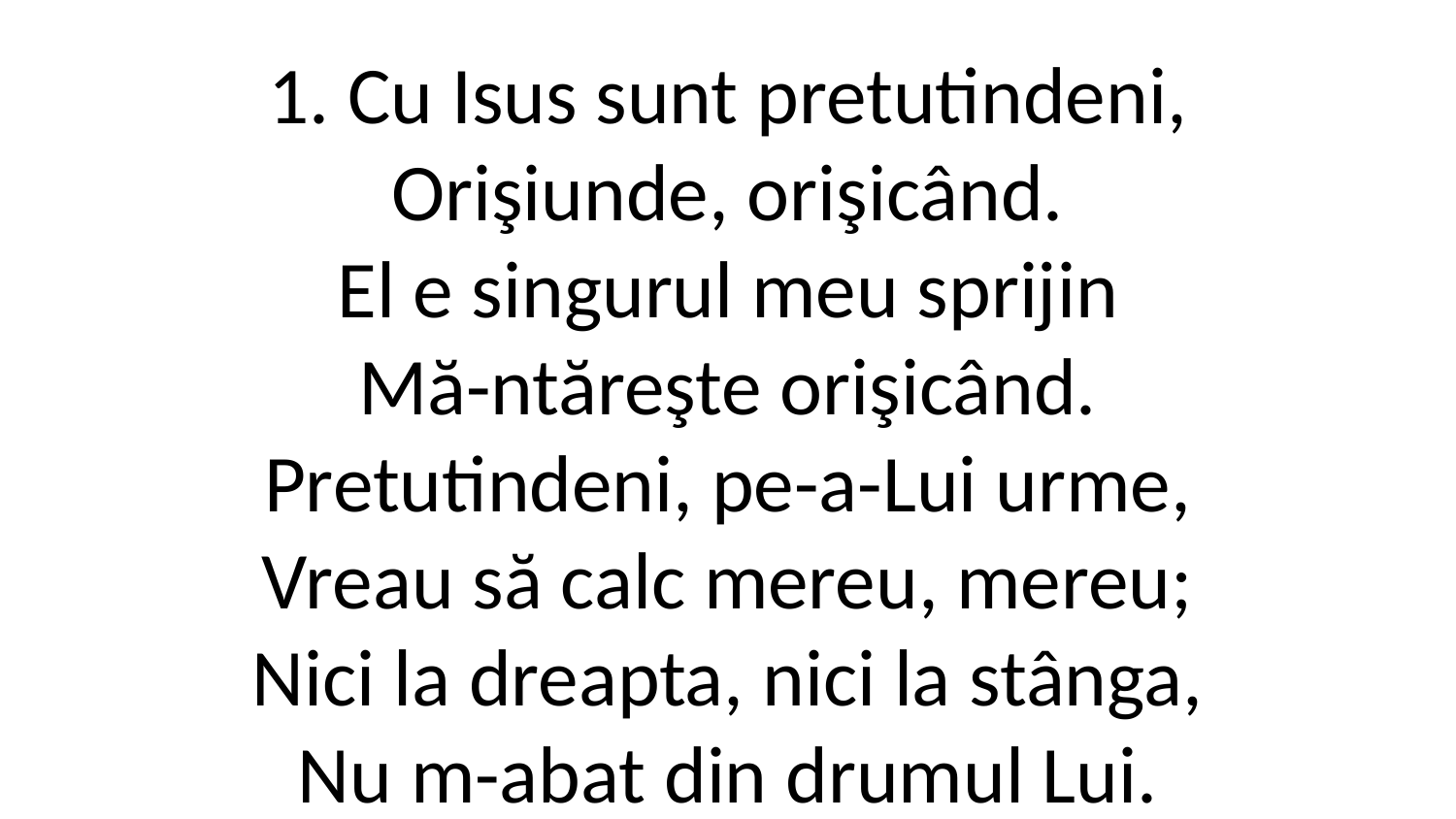

1. Cu Isus sunt pretutindeni,
Orişiunde, orişicând.
El e singurul meu sprijin
Mă-ntăreşte orişicând.
Pretutindeni, pe-a-Lui urme,
Vreau să calc mereu, mereu;
Nici la dreapta, nici la stânga,
Nu m-abat din drumul Lui.